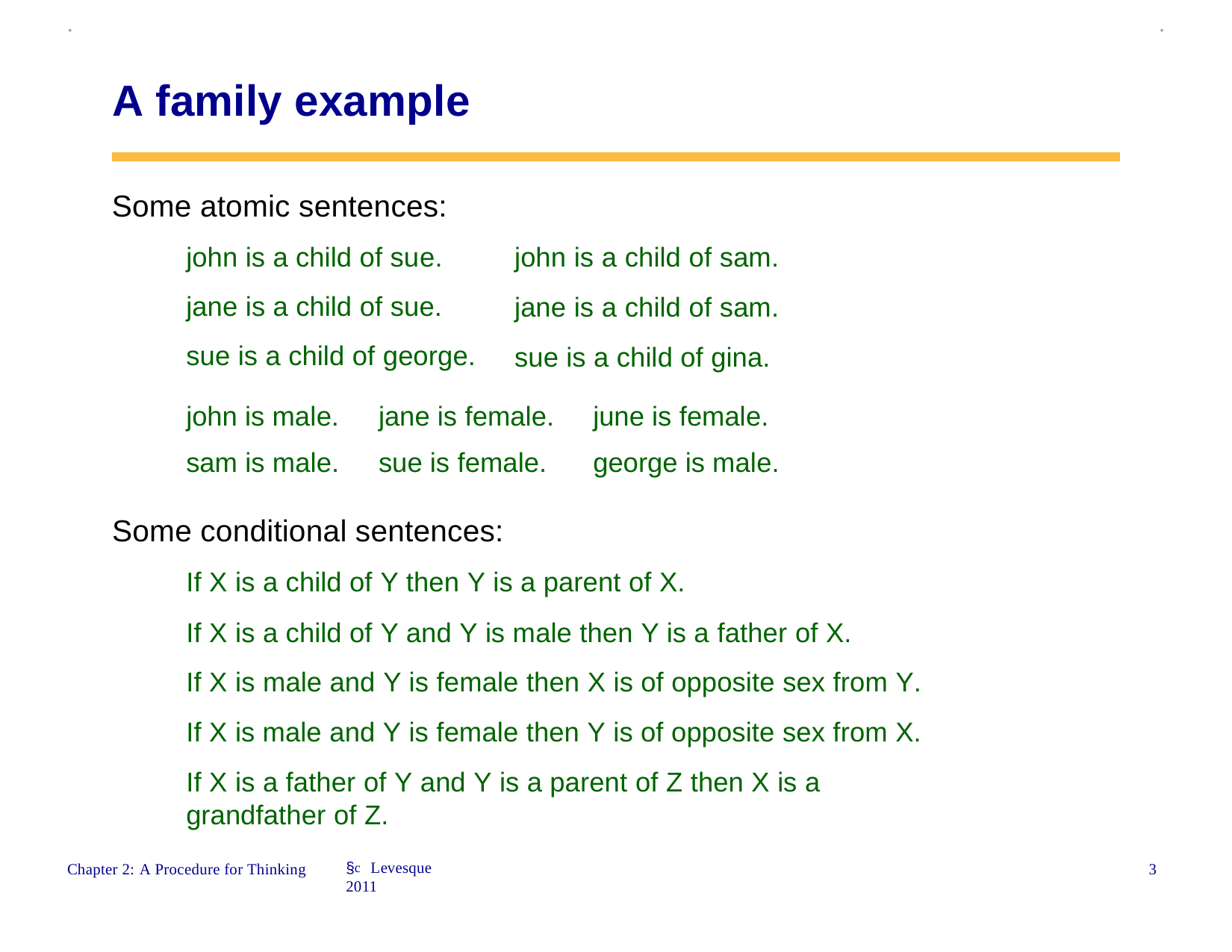

.
.
A family example

Some atomic sentences: john is a child of sue. jane is a child of sue. sue is a child of george.
john is a child of sam. jane is a child of sam. sue is a child of gina.
| john is male. | jane is female. | june is female. |
| --- | --- | --- |
| sam is male. | sue is female. | george is male. |
Some conditional sentences:
If X is a child of Y then Y is a parent of X.
If X is a child of Y and Y is male then Y is a father of X.
If X is male and Y is female then X is of opposite sex from Y. If X is male and Y is female then Y is of opposite sex from X.
If X is a father of Y and Y is a parent of Z then X is a grandfather of Z.
§c   Levesque 2011
3
Chapter 2: A Procedure for Thinking